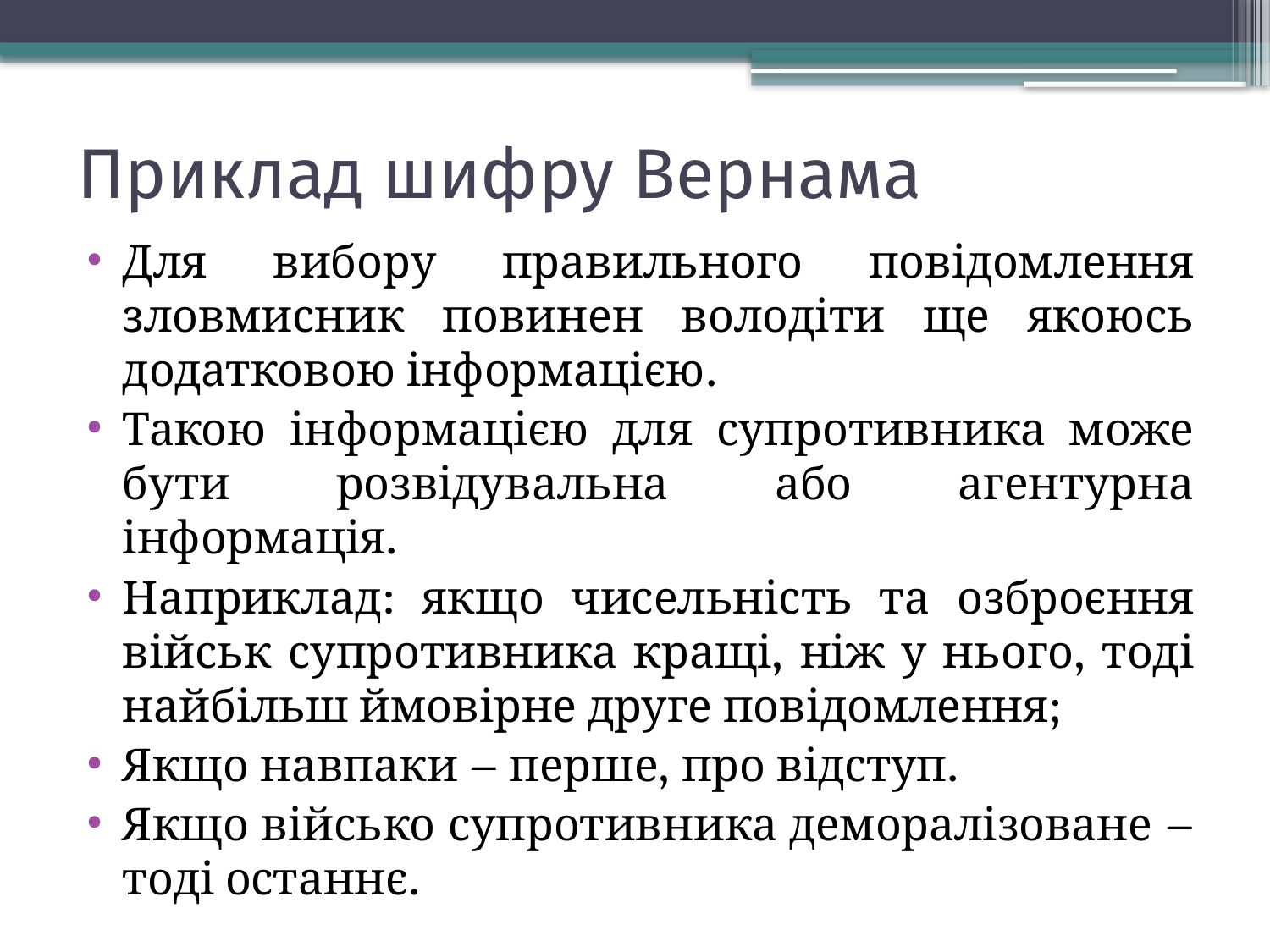

# Приклад шифру Вернама
Для вибору правильного повідомлення зловмисник повинен володіти ще якоюсь додатковою інформацією.
Такою інформацією для супротивника може бути розвідувальна або агентурна інформація.
Наприклад: якщо чисельність та озброєння військ супротивника кращі, ніж у нього, тоді найбільш ймовірне друге повідомлення;
Якщо навпаки – перше, про відступ.
Якщо військо супротивника деморалізоване – тоді останнє.